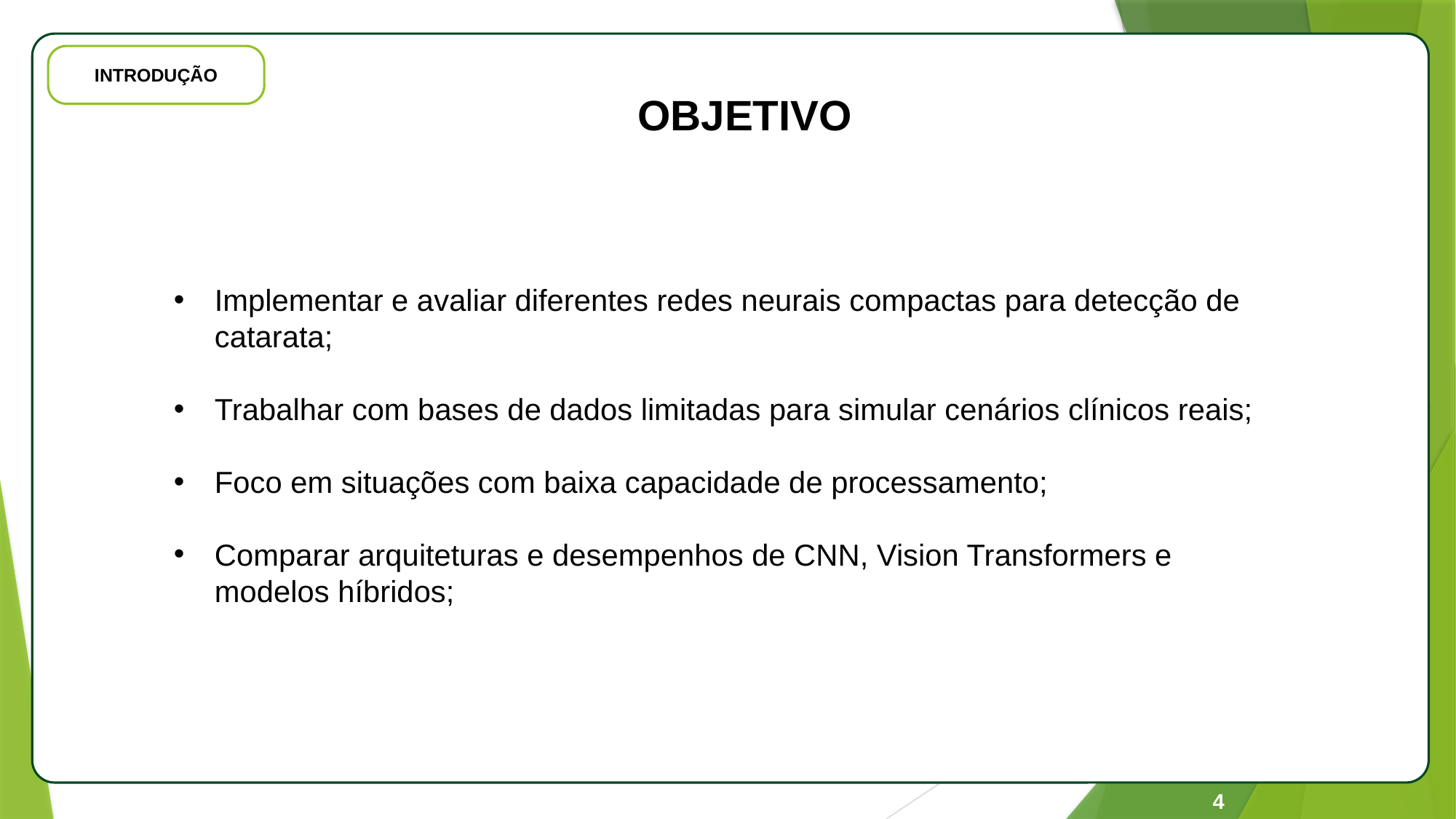

APL

INTRODUÇÃO
OBJETIVO
Implementar e avaliar diferentes redes neurais compactas para detecção de catarata;

Trabalhar com bases de dados limitadas para simular cenários clínicos reais;

Foco em situações com baixa capacidade de processamento;

Comparar arquiteturas e desempenhos de CNN, Vision Transformers e modelos híbridos;
4